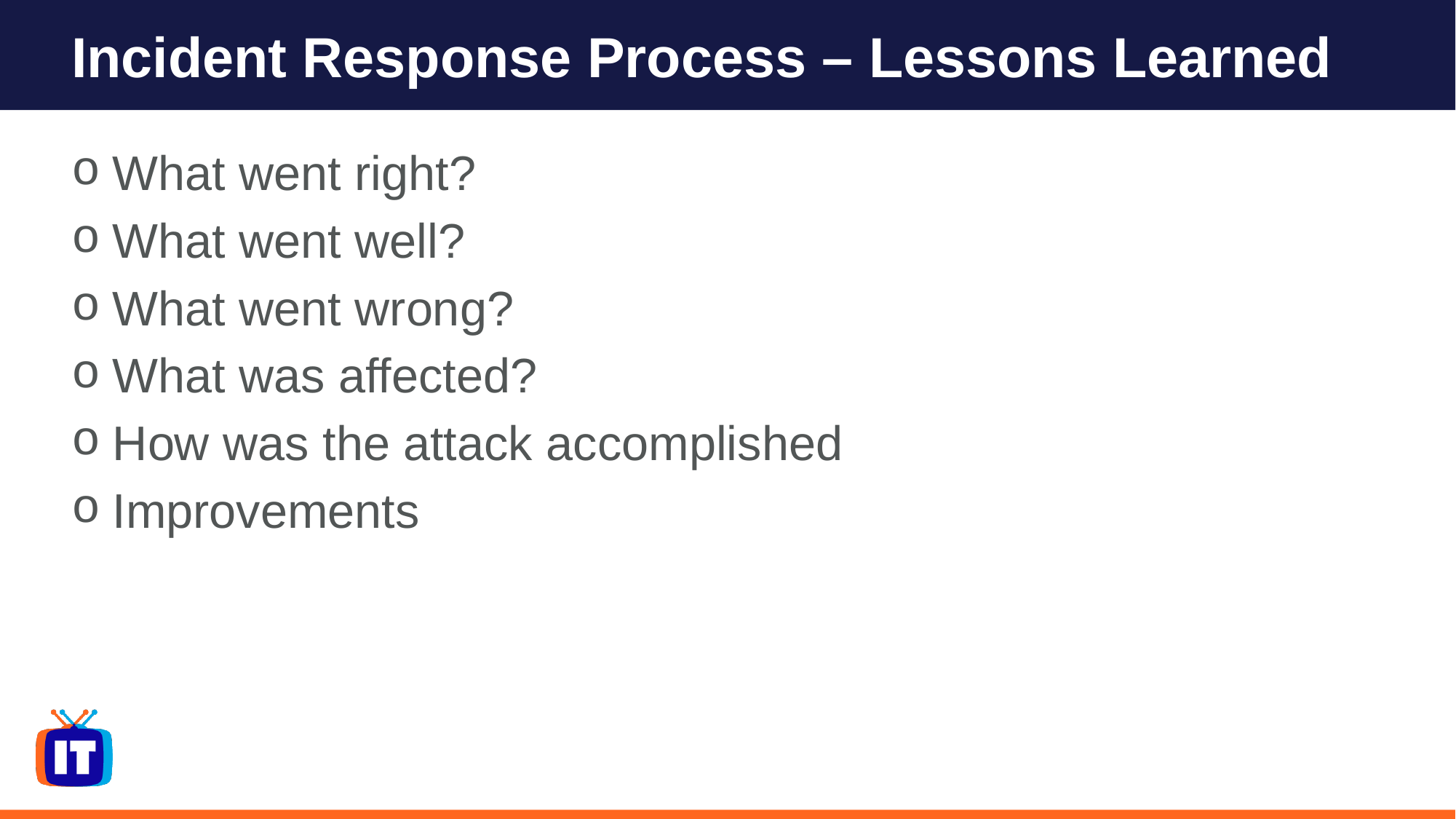

# Incident Response Process – Lessons Learned
What went right?
What went well?
What went wrong?
What was affected?
How was the attack accomplished
Improvements